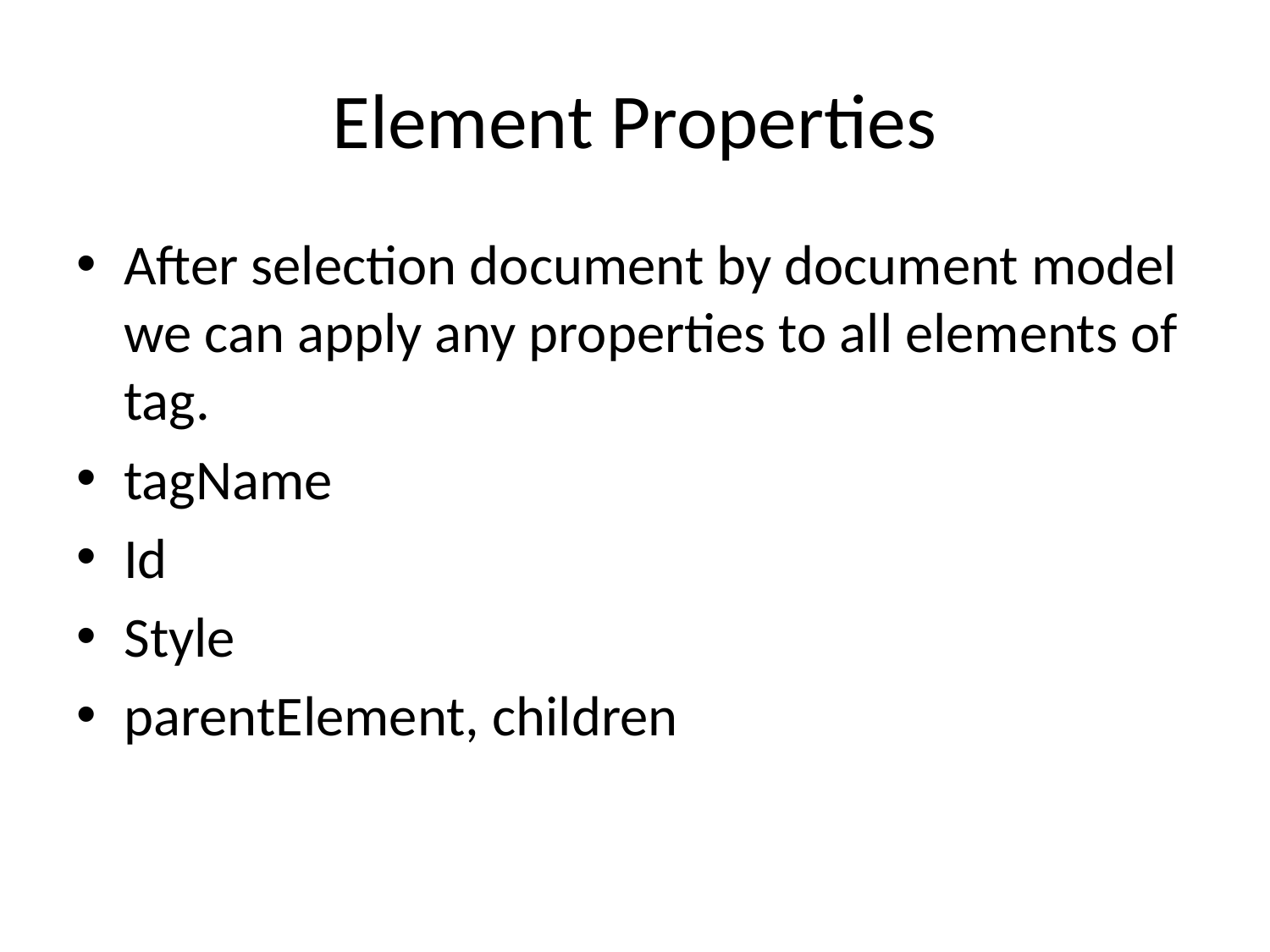

# Element Properties
After selection document by document model we can apply any properties to all elements of tag.
tagName
Id
Style
parentElement, children